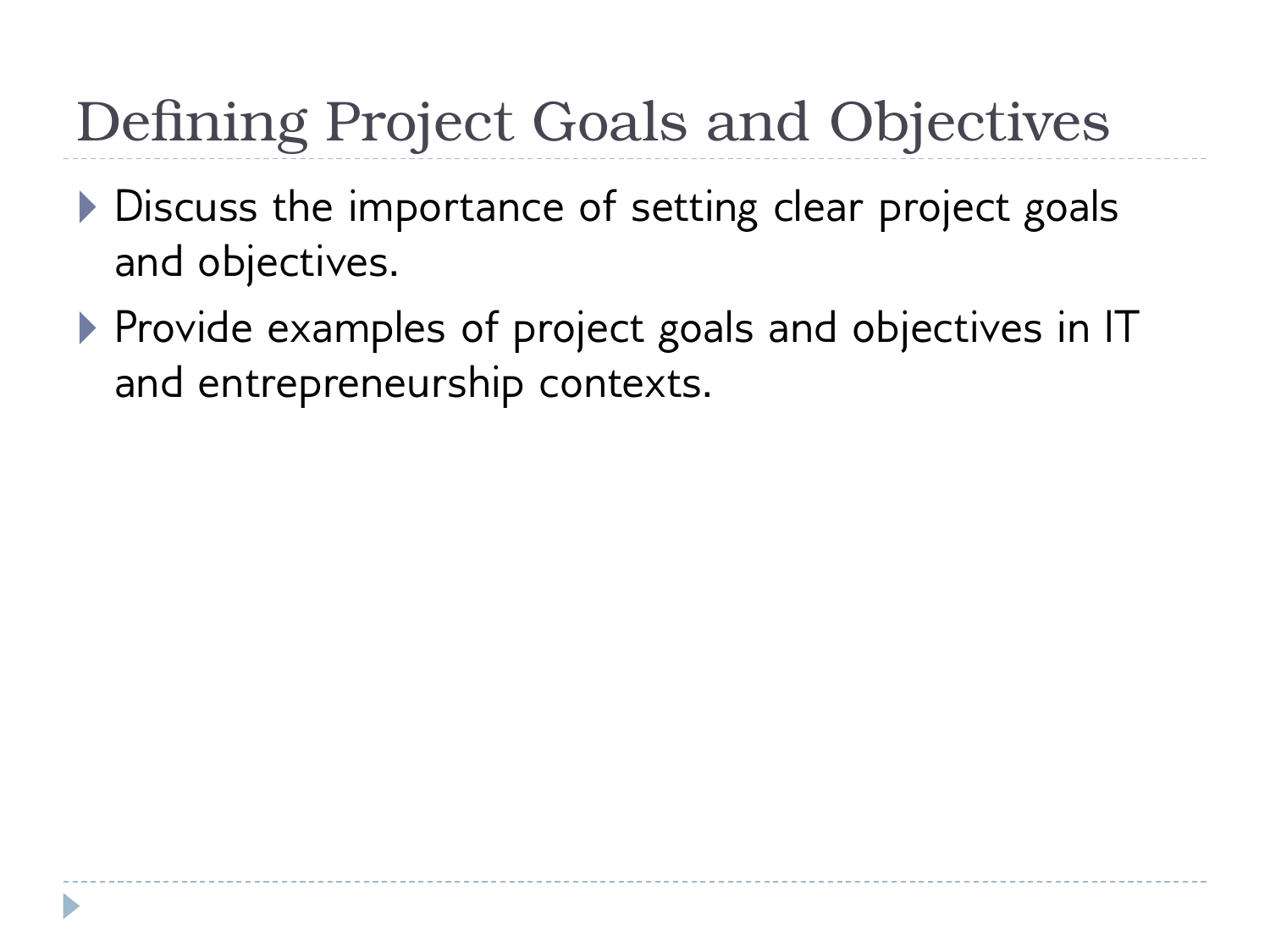

# Defining Project Goals and Objectives
Discuss the importance of setting clear project goals and objectives.
Provide examples of project goals and objectives in IT and entrepreneurship contexts.